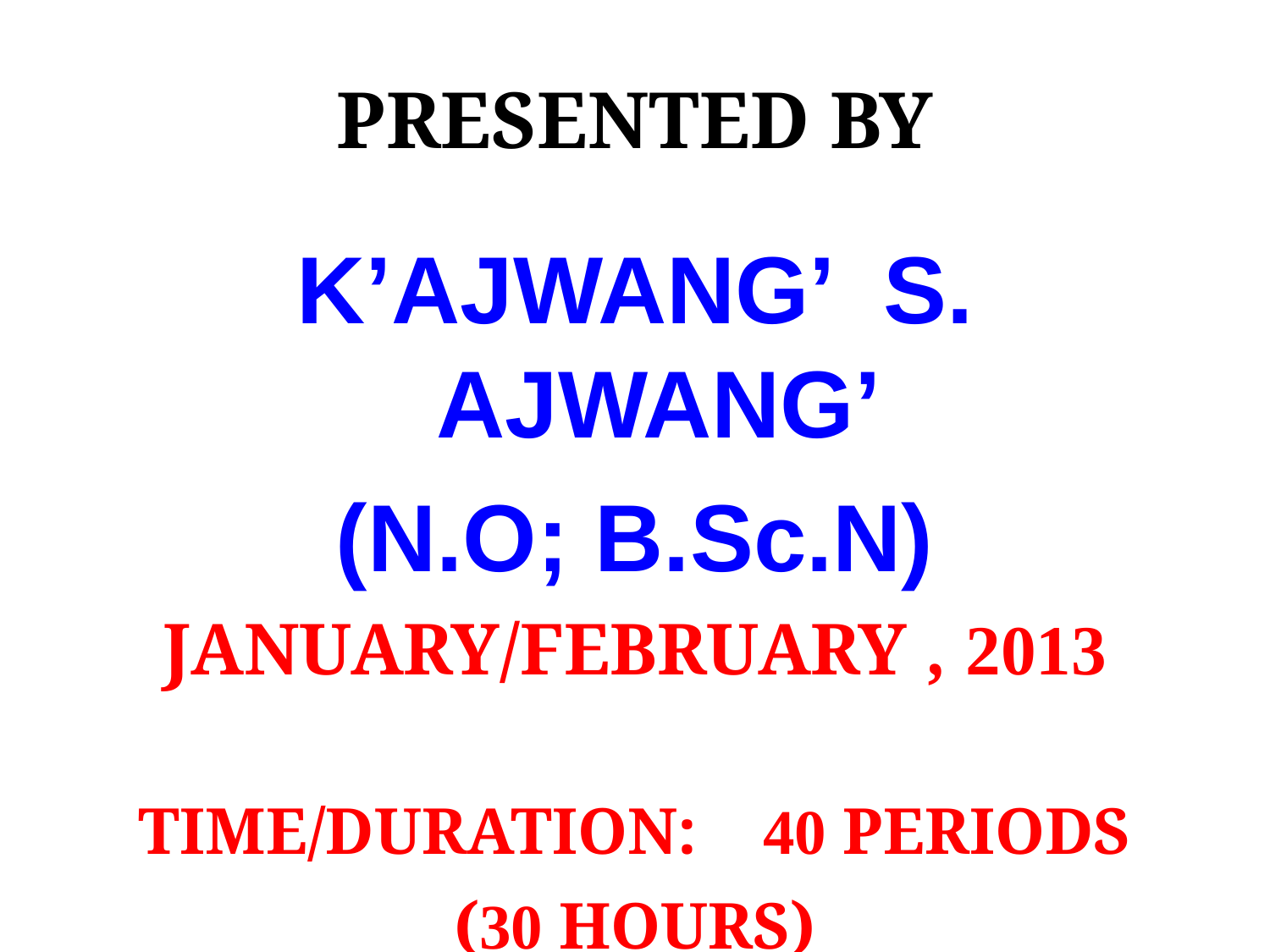

# PRESENTED BY
K’AJWANG’  S. AJWANG’
(N.O; B.Sc.N)
JANUARY/FEBRUARY , 2013

TIME/DURATION:    40 PERIODS
(30 HOURS)